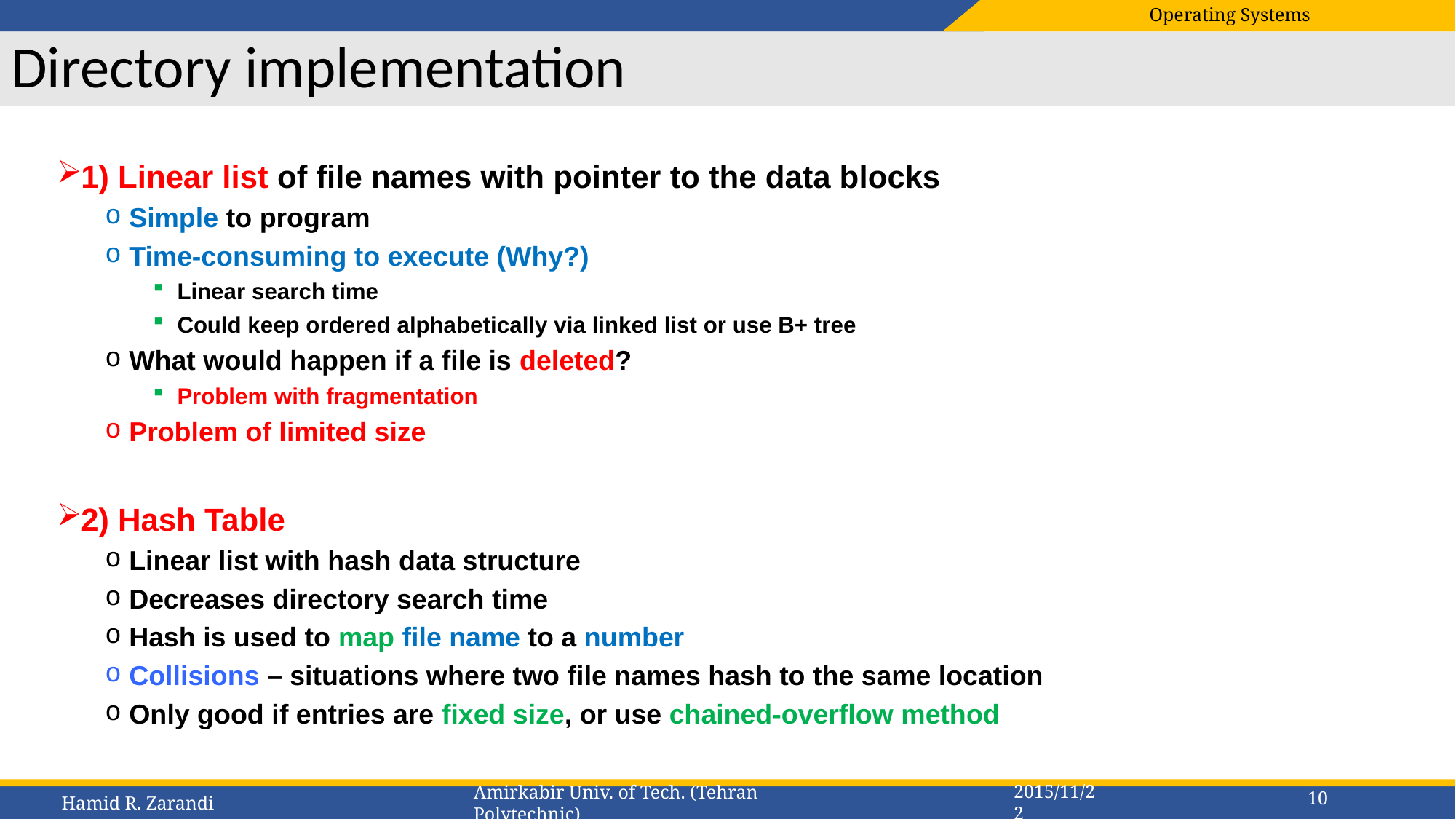

# Directory implementation
1) Linear list of file names with pointer to the data blocks
Simple to program
Time-consuming to execute (Why?)
Linear search time
Could keep ordered alphabetically via linked list or use B+ tree
What would happen if a file is deleted?
Problem with fragmentation
Problem of limited size

2) Hash Table
Linear list with hash data structure
Decreases directory search time
Hash is used to map file name to a number
Collisions – situations where two file names hash to the same location
Only good if entries are fixed size, or use chained-overflow method